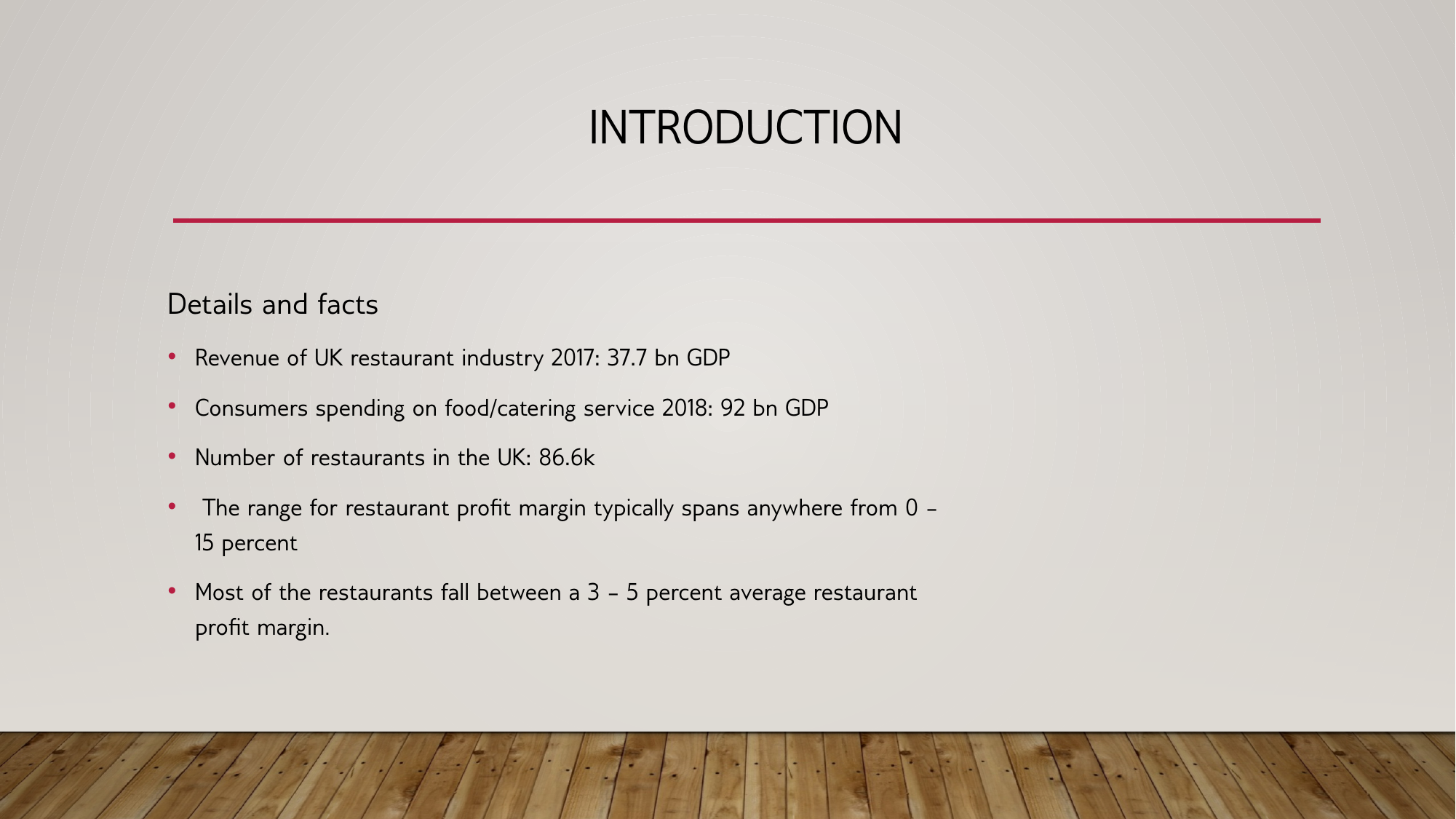

# introduction
Details and facts
Revenue of UK restaurant industry 2017: 37.7 bn GDP
Consumers spending on food/catering service 2018: 92 bn GDP
Number of restaurants in the UK: 86.6k
 The range for restaurant profit margin typically spans anywhere from 0 – 15 percent
Most of the restaurants fall between a 3 – 5 percent average restaurant profit margin.